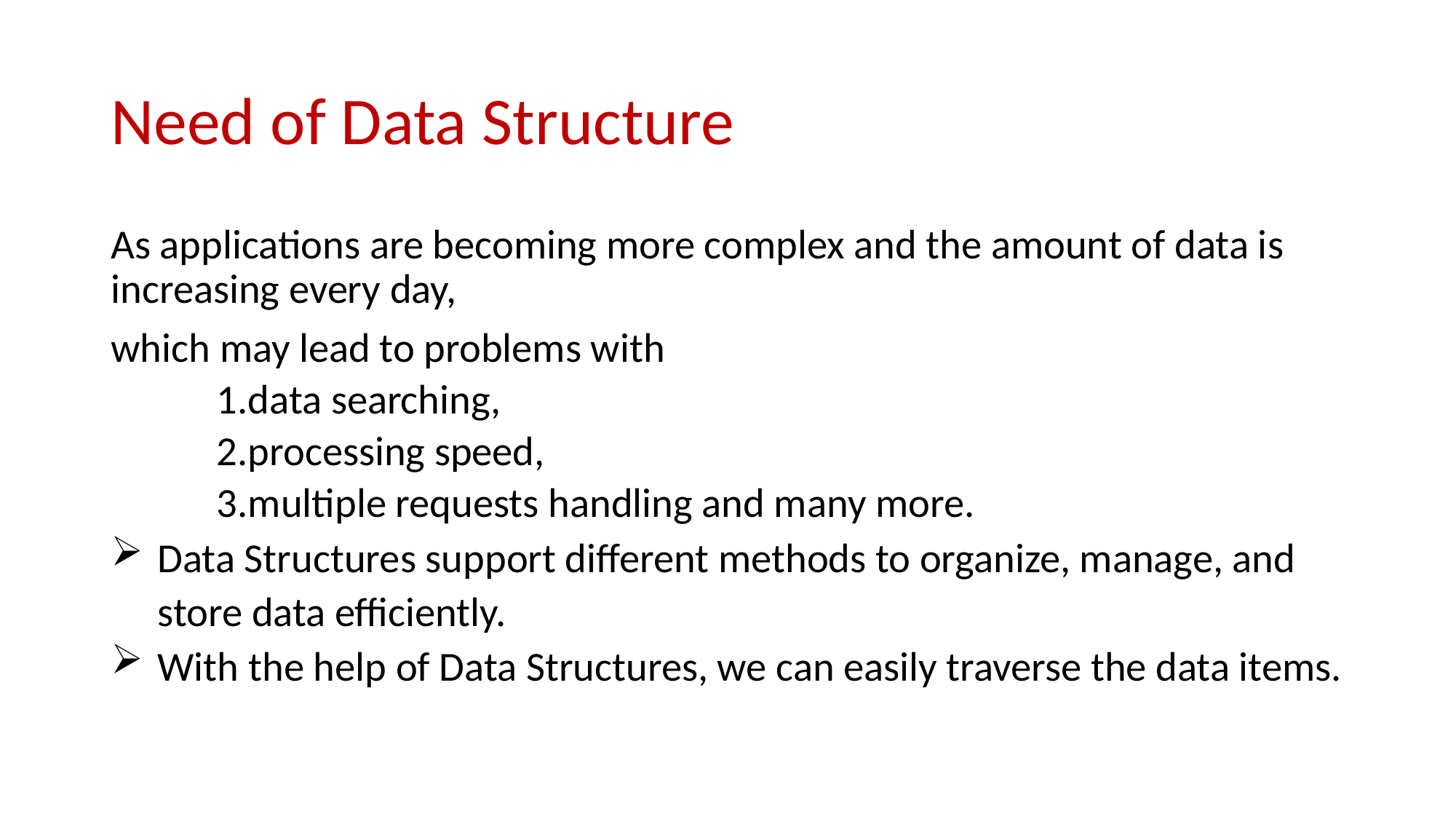

# Need of Data Structure
As applications are becoming more complex and the amount of data is increasing every day,
which may lead to problems with
1.data searching,
2.processing speed,
3.multiple requests handling and many more.
Data Structures support different methods to organize, manage, and store data efficiently.
With the help of Data Structures, we can easily traverse the data items.